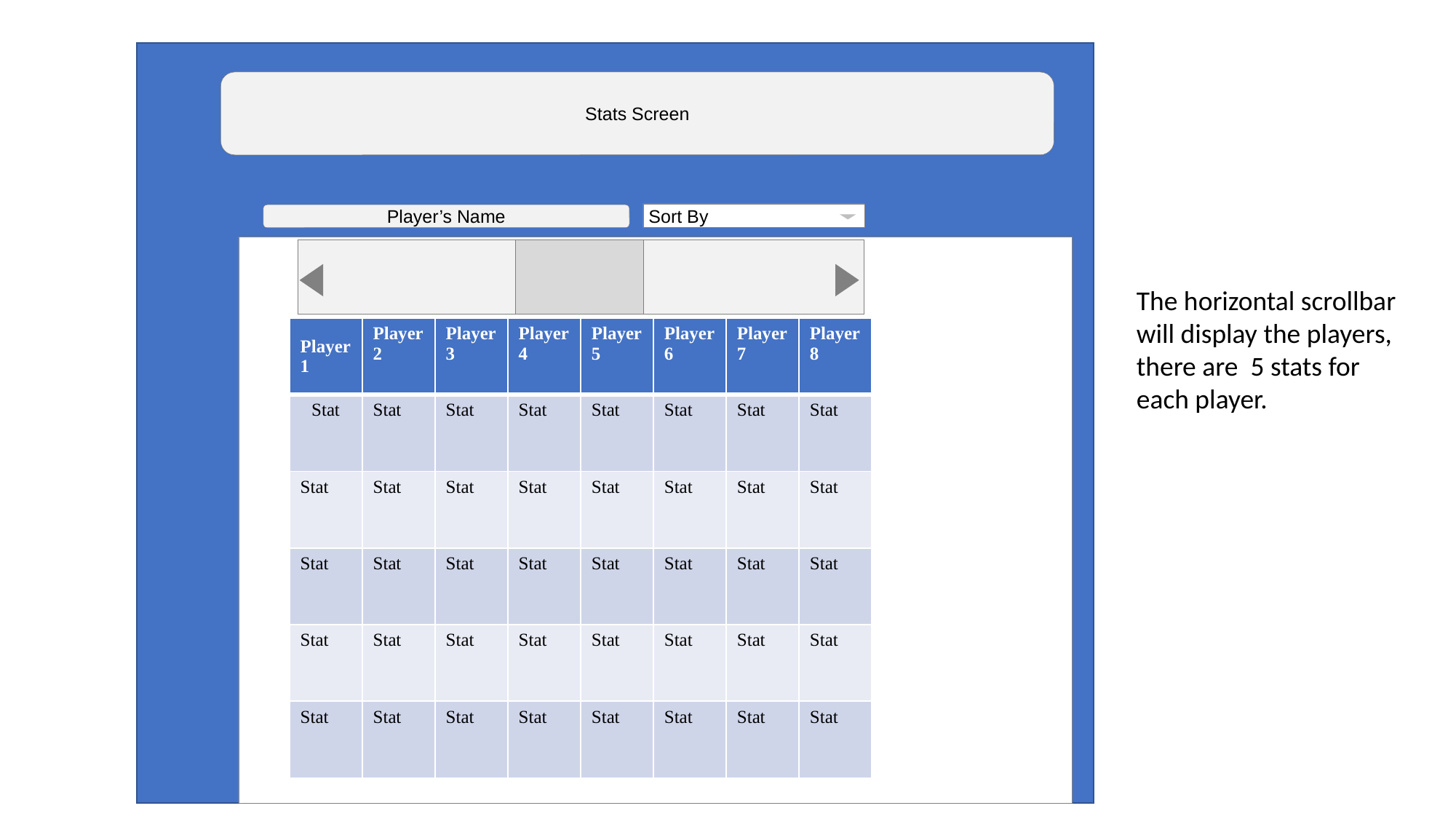

Stats Screen
Sort By

Player’s Name

The horizontal scrollbar will display the players, there are  5 stats for each player.
| Player1 | Player2 | Player3 | Player4 | Player5 | Player6 | Player7 | Player8 |
| --- | --- | --- | --- | --- | --- | --- | --- |
| Stat | Stat | Stat | Stat | Stat | Stat | Stat | Stat |
| Stat | Stat | Stat | Stat | Stat | Stat | Stat | Stat |
| Stat | Stat | Stat | Stat | Stat | Stat | Stat | Stat |
| Stat | Stat | Stat | Stat | Stat | Stat | Stat | Stat |
| Stat | Stat | Stat | Stat | Stat | Stat | Stat | Stat |